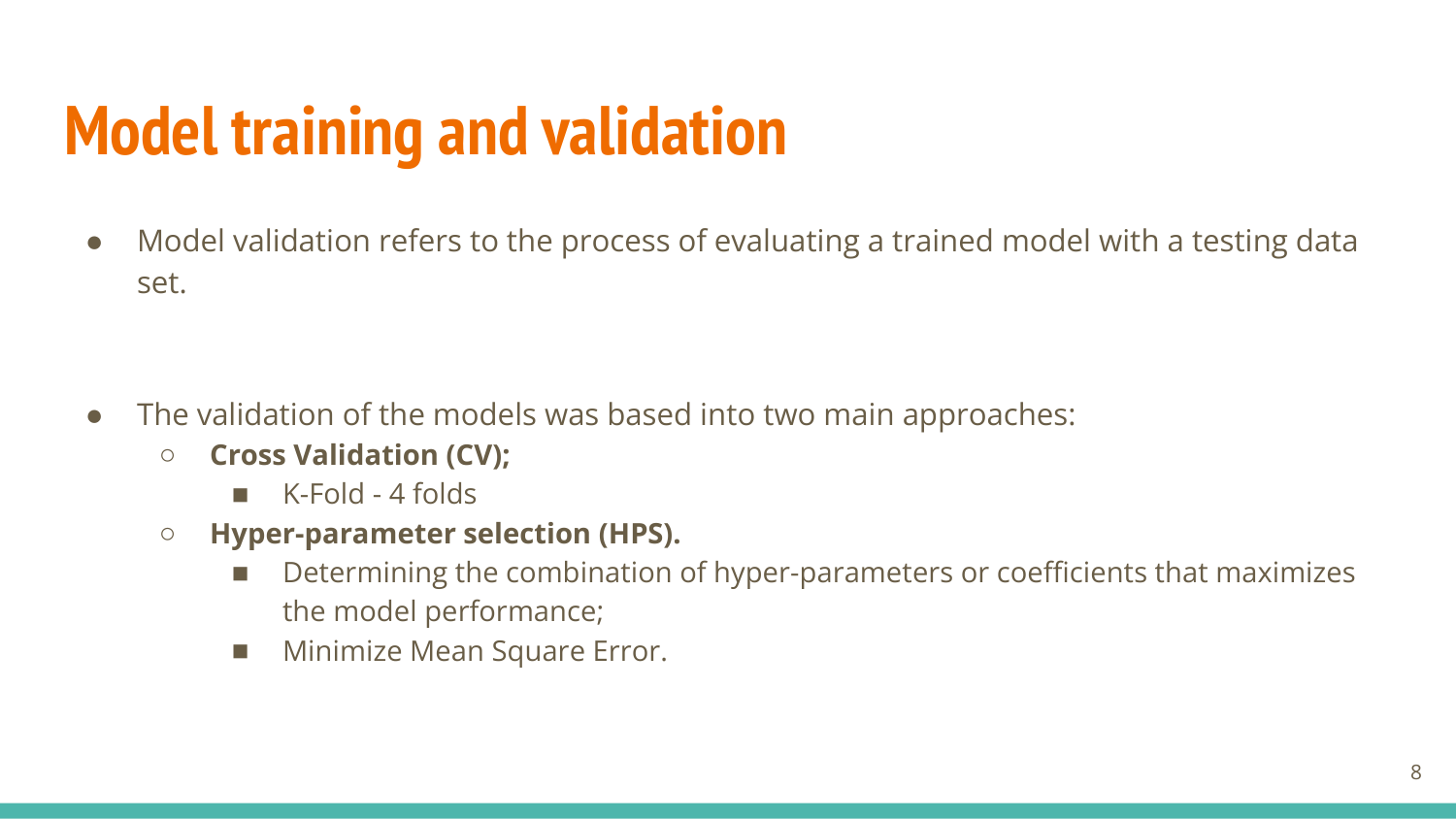

# Model training and validation
Model validation refers to the process of evaluating a trained model with a testing data set.

The validation of the models was based into two main approaches:
Cross Validation (CV);
K-Fold - 4 folds
Hyper-parameter selection (HPS).
Determining the combination of hyper-parameters or coefficients that maximizes the model performance;
Minimize Mean Square Error.
8